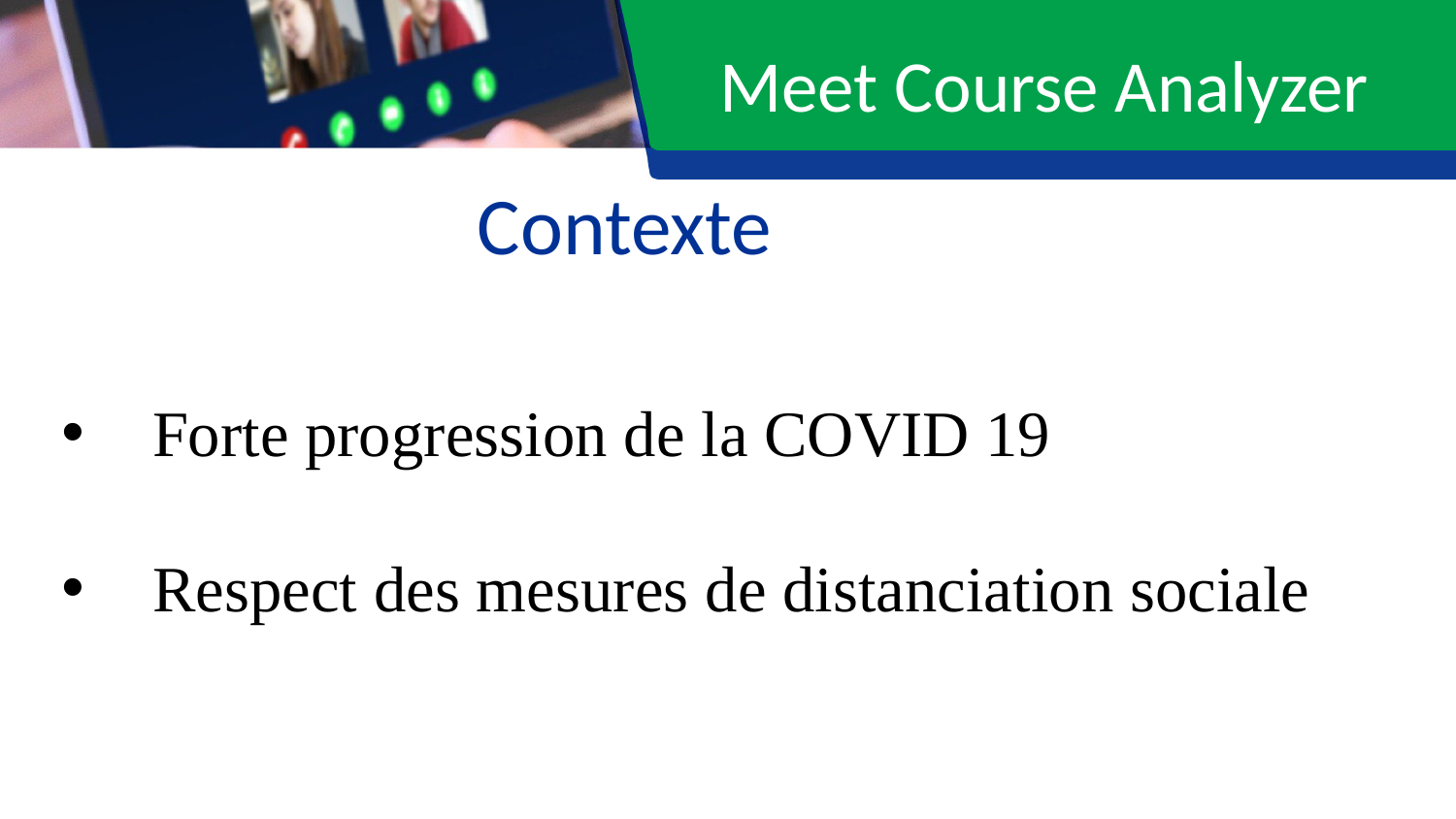

# Meet Course Analyzer
Contexte

Forte progression de la COVID 19

Respect des mesures de distanciation sociale